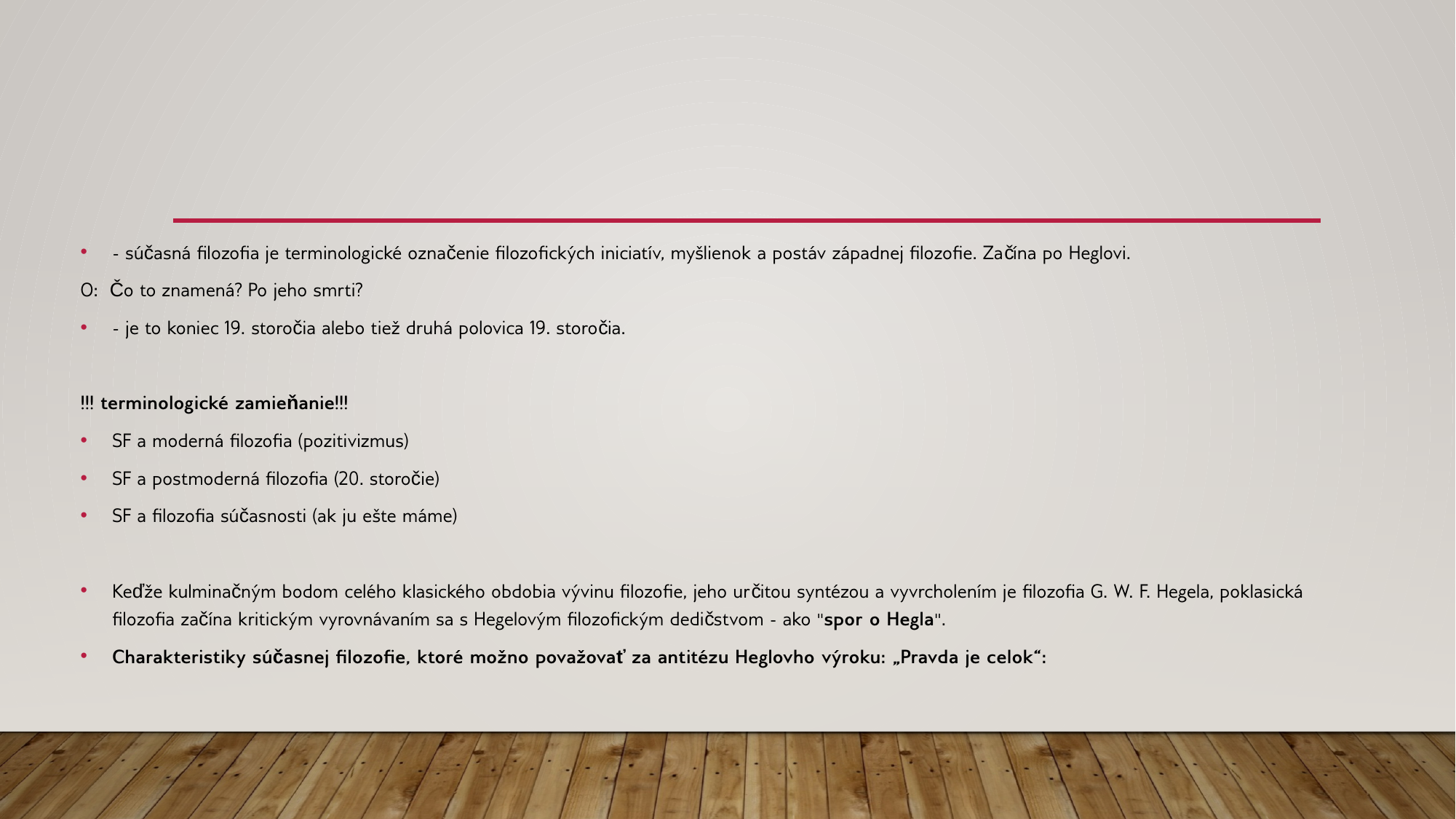

#
- súčasná filozofia je terminologické označenie filozofických iniciatív, myšlienok a postáv západnej filozofie. Začína po Heglovi.
O:  Čo to znamená? Po jeho smrti?
- je to koniec 19. storočia alebo tiež druhá polovica 19. storočia.

!!! terminologické zamieňanie!!!
SF a moderná filozofia (pozitivizmus)
SF a postmoderná filozofia (20. storočie)
SF a filozofia súčasnosti (ak ju ešte máme)

Keďže kulminačným bodom celého klasického obdobia vývinu filozofie, jeho určitou syntézou a vyvrcholením je filozofia G. W. F. Hegela, poklasická filozofia začína kritickým vyrovnávaním sa s Hegelovým filozofickým dedičstvom - ako "spor o Hegla".
Charakteristiky súčasnej filozofie, ktoré možno považovať za antitézu Heglovho výroku: „Pravda je celok“: